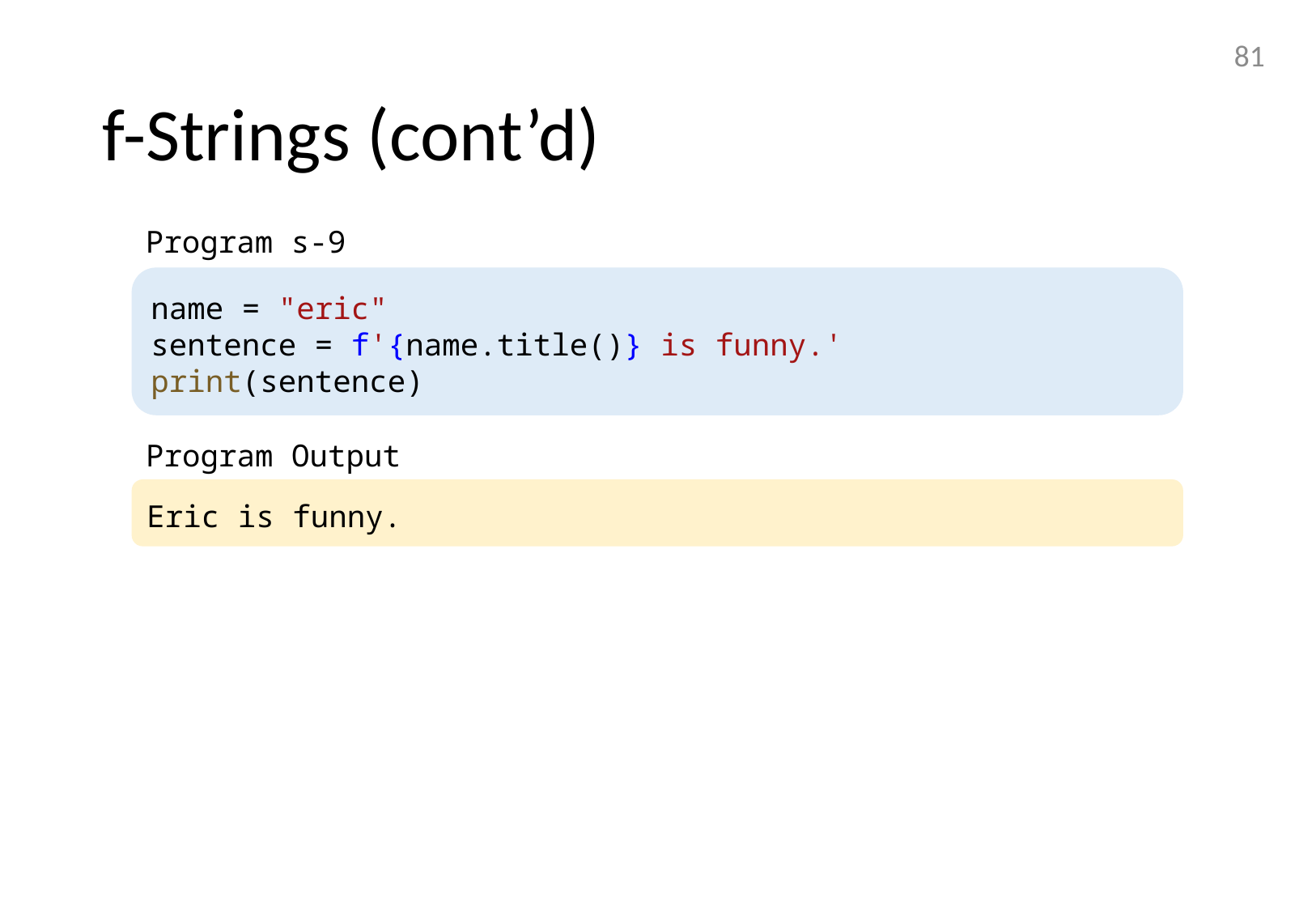

81
# f-Strings (cont’d)
Program s-9
name = "eric"
sentence = f'{name.title()} is funny.'
print(sentence)
Program Output
Eric is funny.